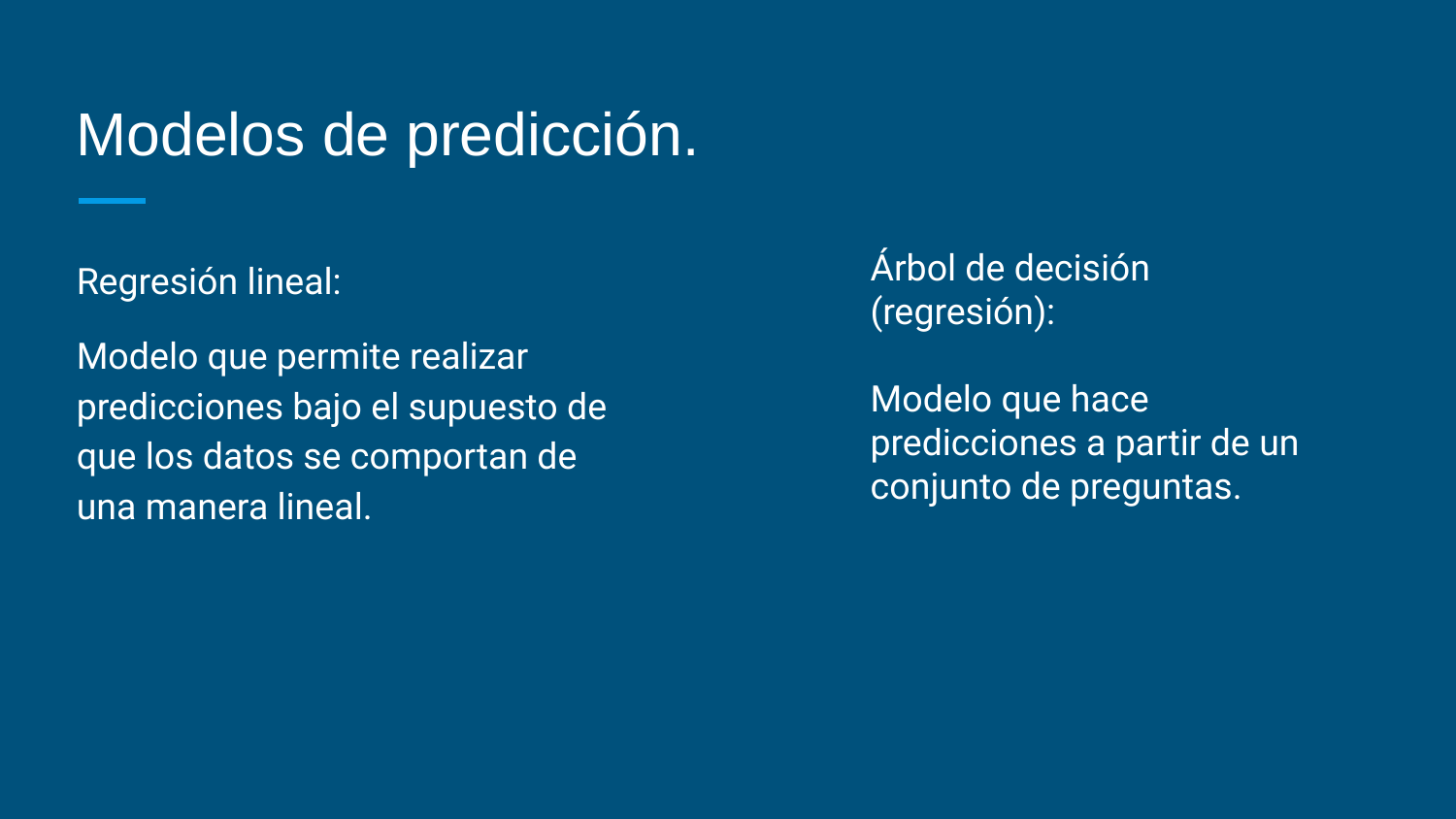

# Modelos de predicción.
Árbol de decisión (regresión):

Modelo que hace predicciones a partir de un conjunto de preguntas.
Regresión lineal:
Modelo que permite realizar predicciones bajo el supuesto de que los datos se comportan de una manera lineal.